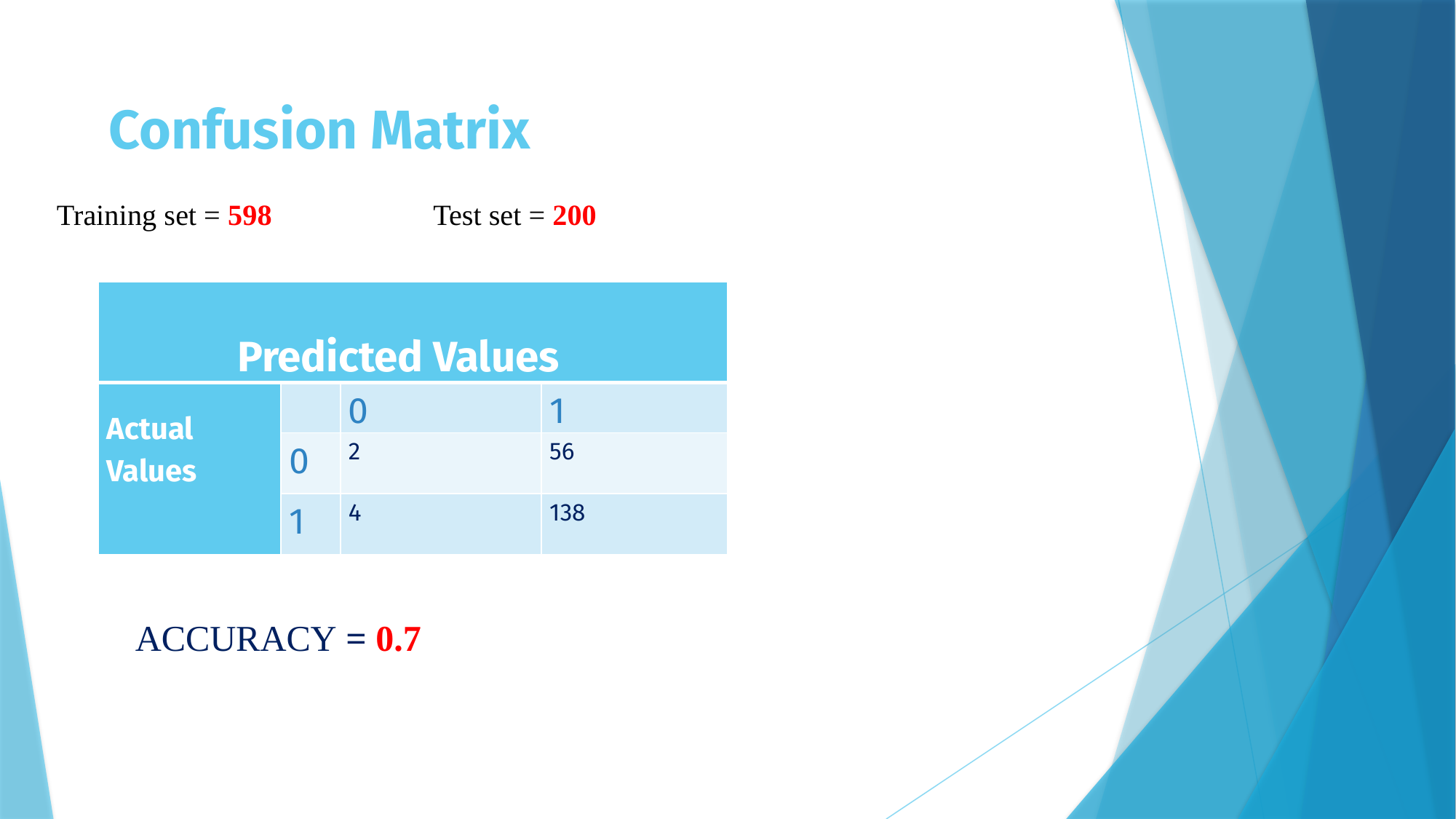

Confusion Matrix
# Training set = 598   		Test set = 200
| Predicted Values |  |  |  |
| --- | --- | --- | --- |
| Actual Values |  | 0 | 1 |
|  | 0 | 2 | 56 |
|  | 1 | 4 | 138 |
ACCURACY = 0.7